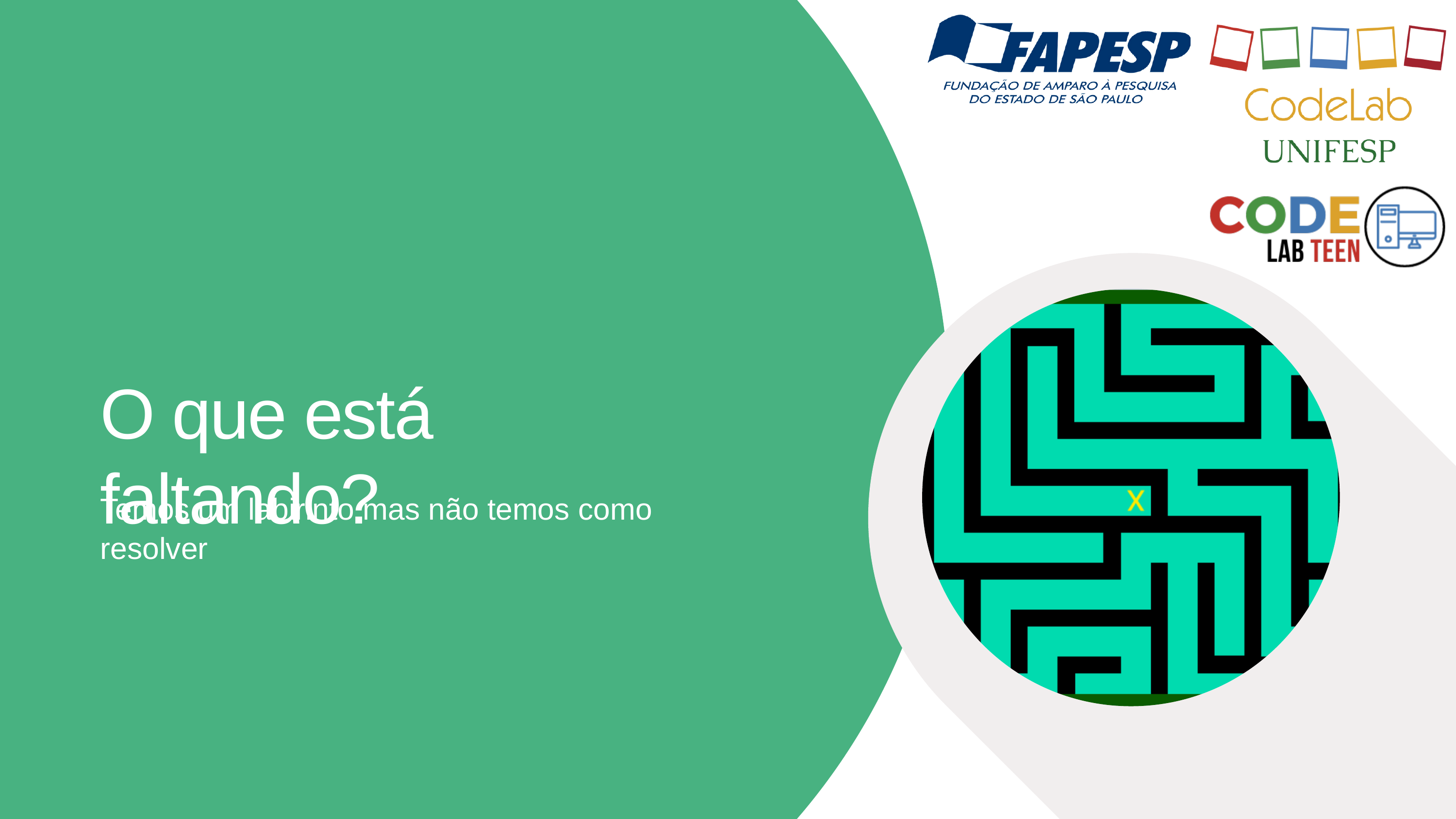

Voltar ao índice

O que está faltando?
Temos um labirinto mas não temos como resolver